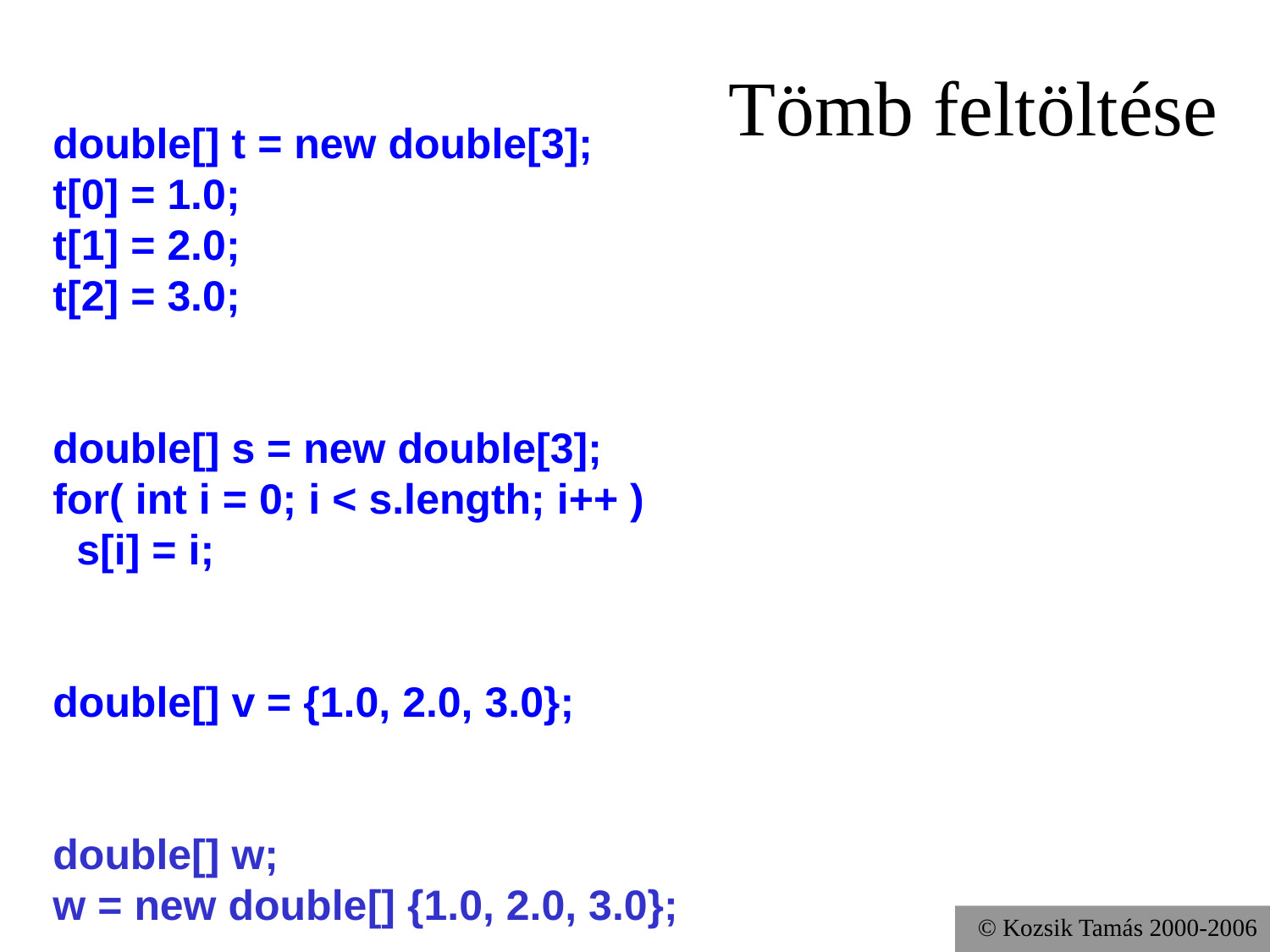

# Tömb feltöltése
double[] t = new double[3];
t[0] = 1.0;
t[1] = 2.0;
t[2] = 3.0;

double[] s = new double[3];
for( int i = 0; i < s.length; i++ )
  s[i] = i;

double[] v = {1.0, 2.0, 3.0};

double[] w;
w = new double[] {1.0, 2.0, 3.0};